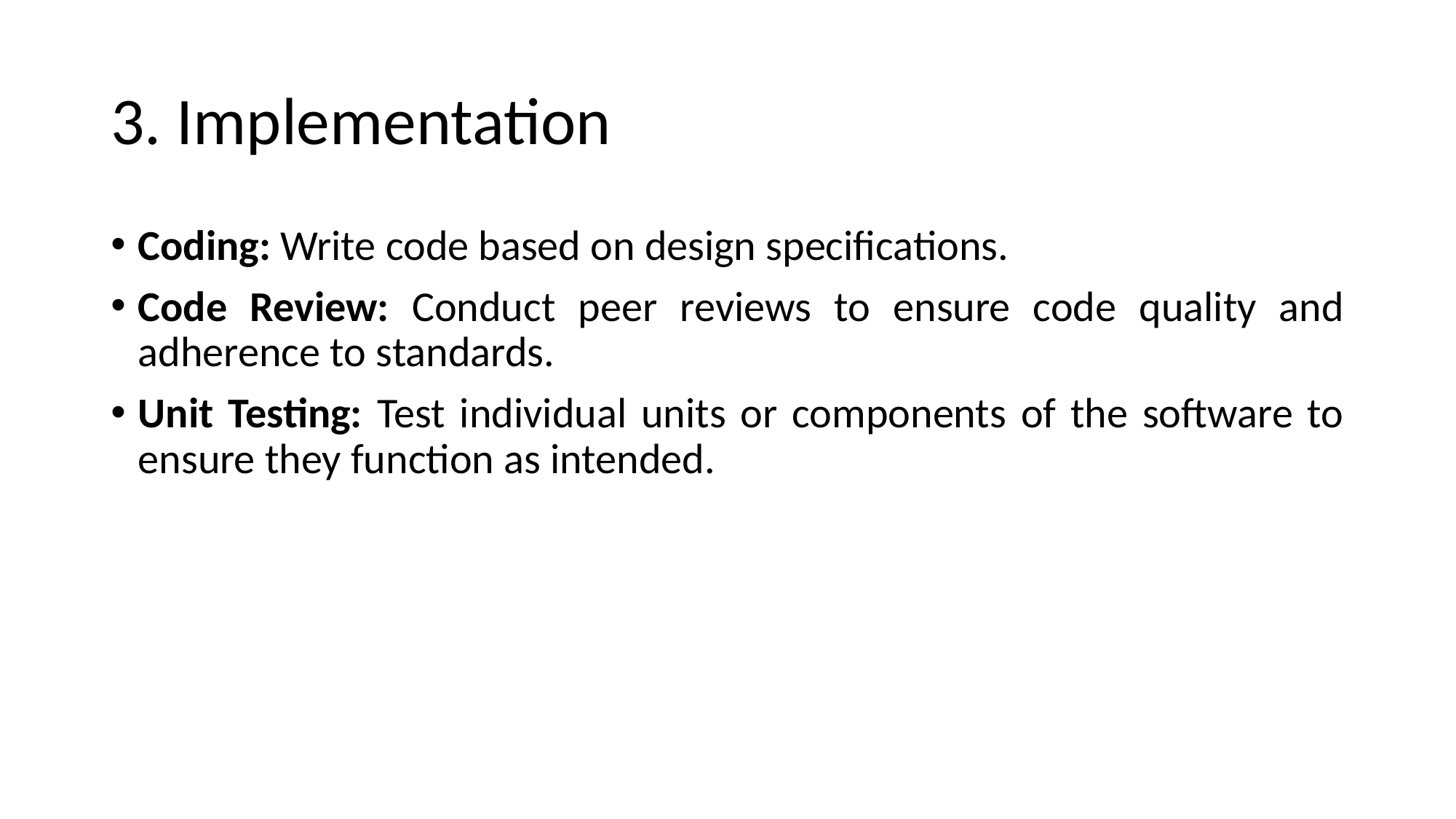

# 3. Implementation
Coding: Write code based on design specifications.
Code Review: Conduct peer reviews to ensure code quality and adherence to standards.
Unit Testing: Test individual units or components of the software to ensure they function as intended.